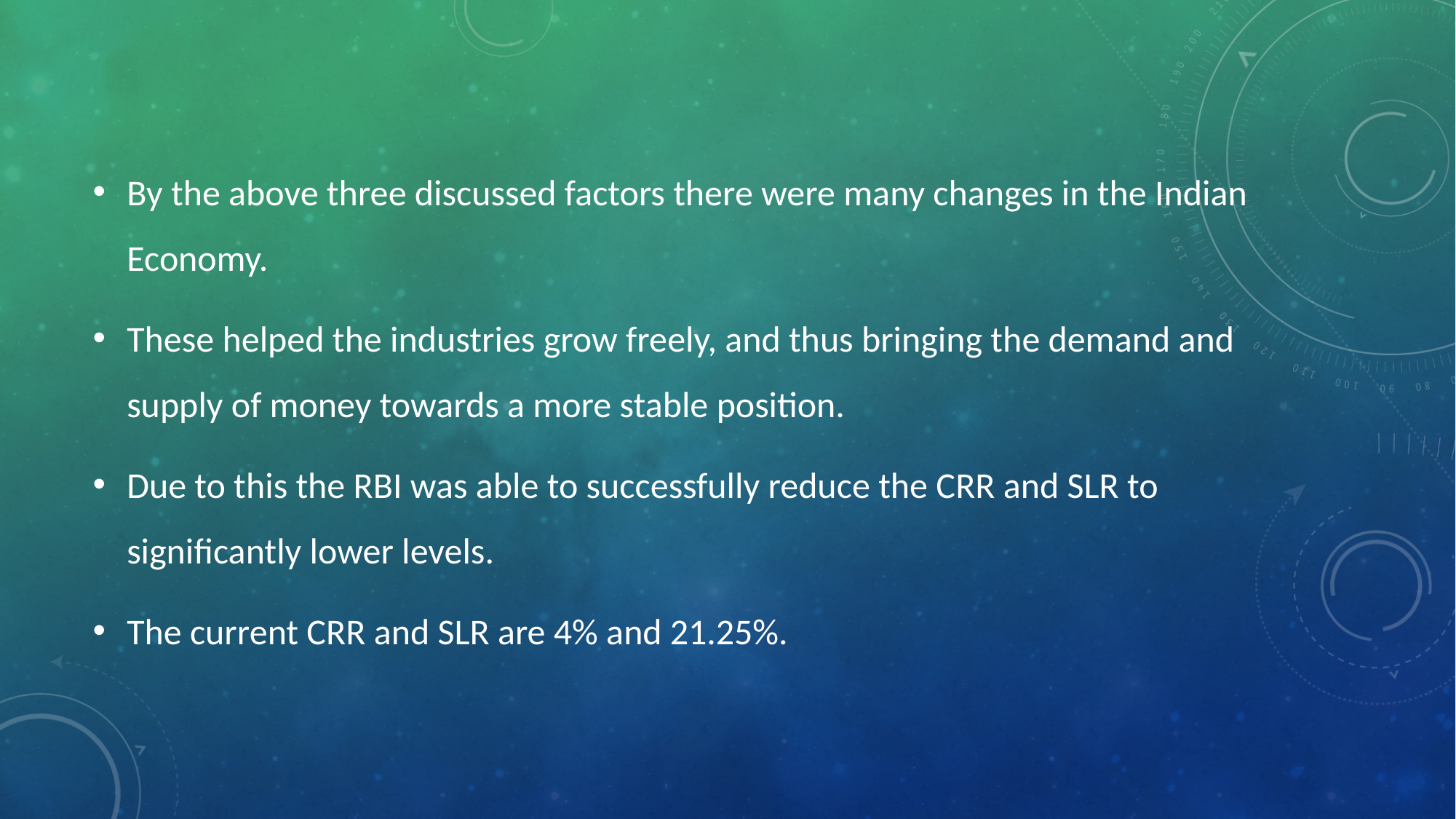

By the above three discussed factors there were many changes in the Indian Economy.
These helped the industries grow freely, and thus bringing the demand and supply of money towards a more stable position.
Due to this the RBI was able to successfully reduce the CRR and SLR to significantly lower levels.
The current CRR and SLR are 4% and 21.25%.